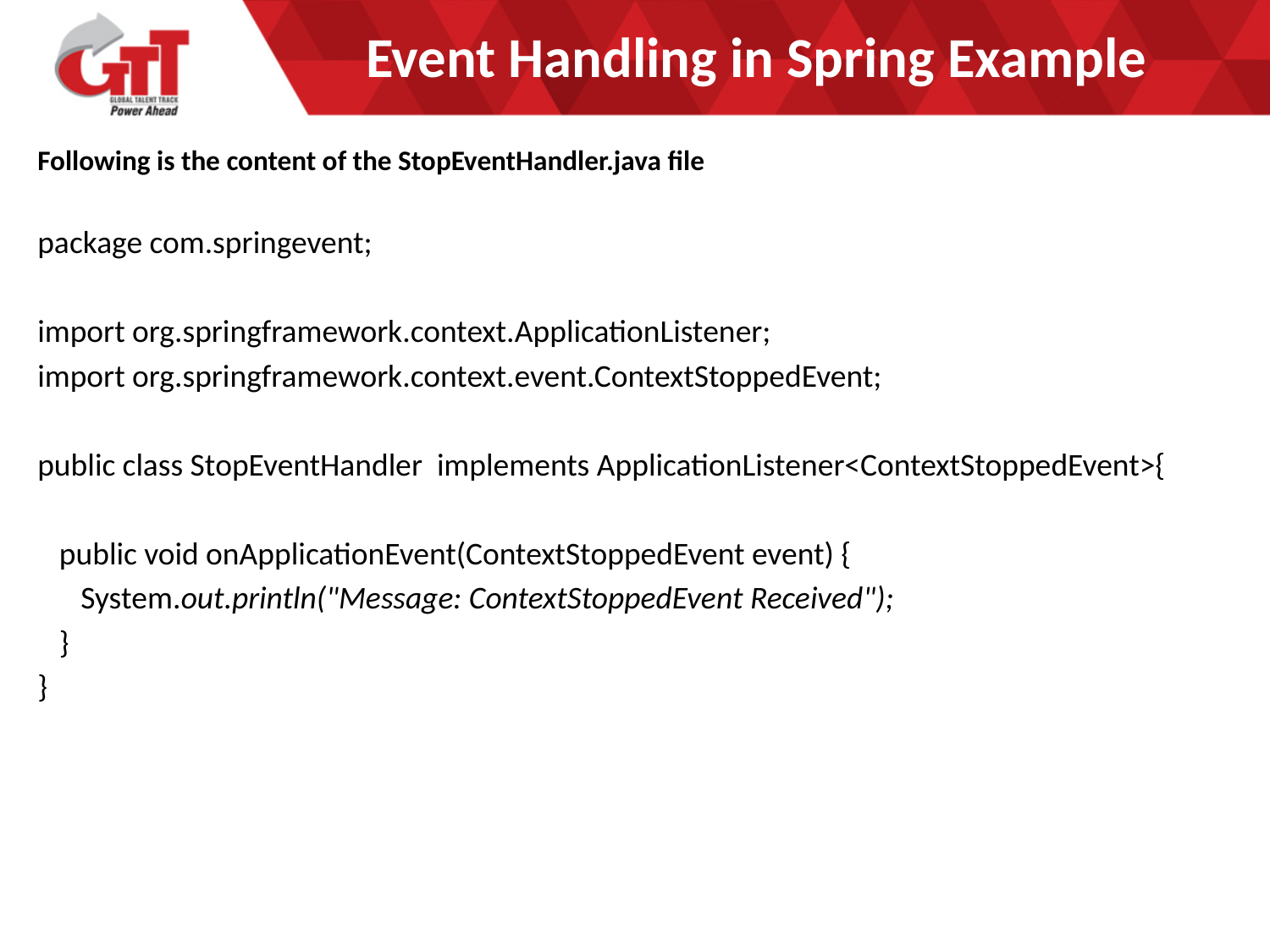

# Event Handling in Spring Example
Following is the content of the StopEventHandler.java file

package com.springevent;

import org.springframework.context.ApplicationListener;
import org.springframework.context.event.ContextStoppedEvent;

public class StopEventHandler  implements ApplicationListener<ContextStoppedEvent>{

   public void onApplicationEvent(ContextStoppedEvent event) {
      System.out.println("Message: ContextStoppedEvent Received");
   }
}